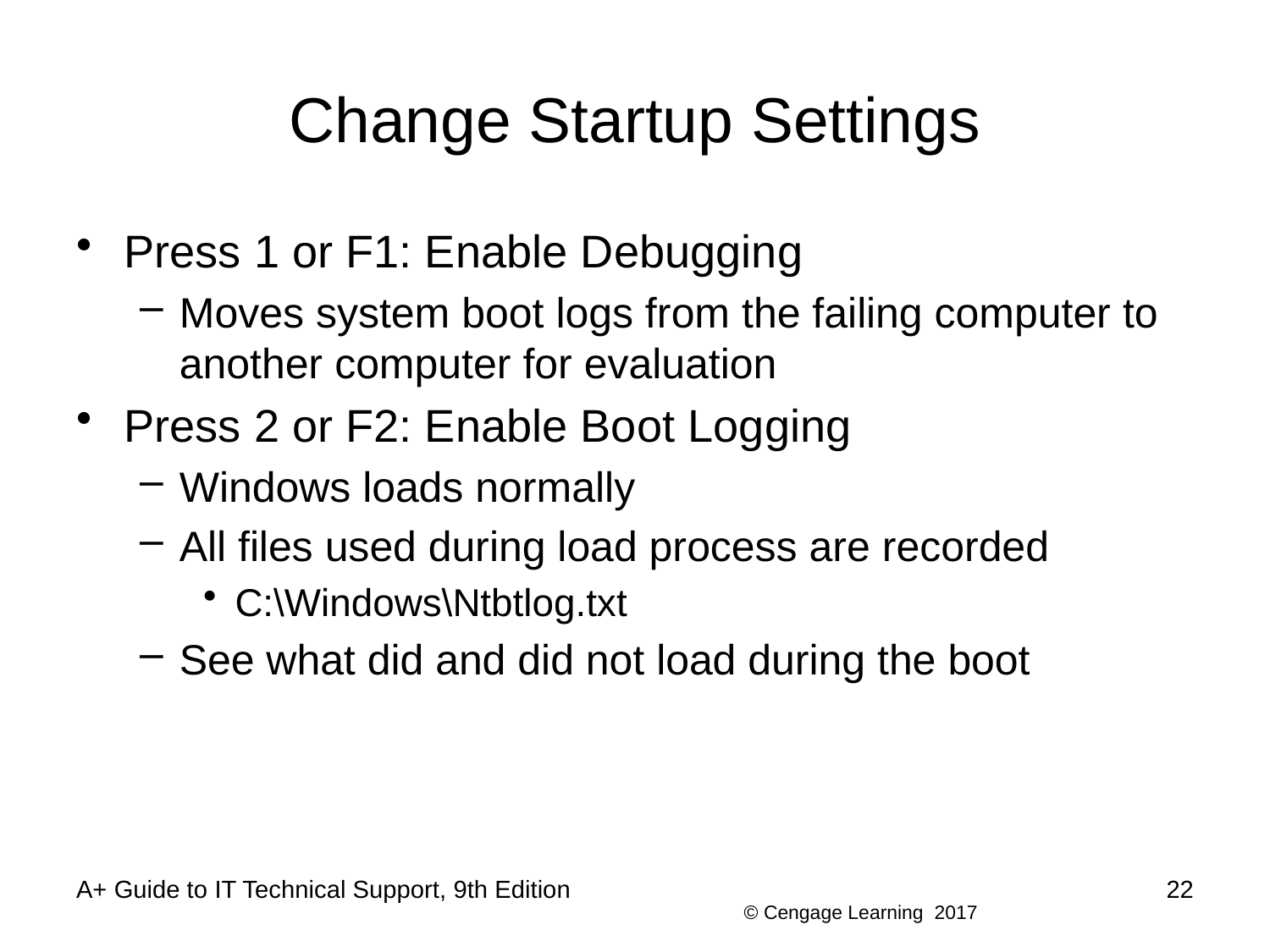

# Change Startup Settings
Press 1 or F1: Enable Debugging
Moves system boot logs from the failing computer to another computer for evaluation
Press 2 or F2: Enable Boot Logging
Windows loads normally
All files used during load process are recorded
C:\Windows\Ntbtlog.txt
See what did and did not load during the boot

A+ Guide to IT Technical Support, 9th Edition
22